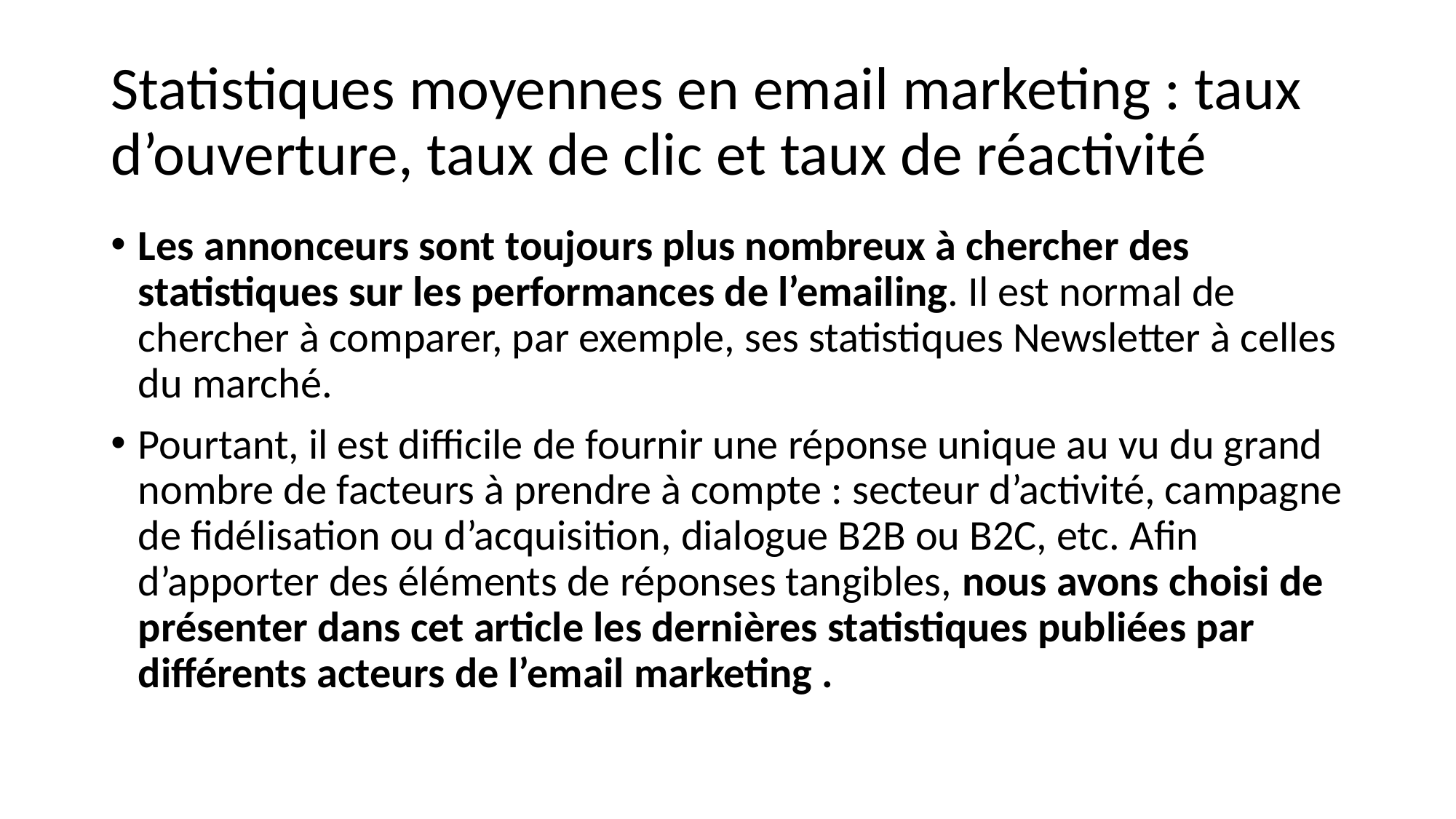

# Statistiques moyennes en email marketing : taux d’ouverture, taux de clic et taux de réactivité
Les annonceurs sont toujours plus nombreux à chercher des statistiques sur les performances de l’emailing. Il est normal de chercher à comparer, par exemple, ses statistiques Newsletter à celles du marché.
Pourtant, il est difficile de fournir une réponse unique au vu du grand nombre de facteurs à prendre à compte : secteur d’activité, campagne de fidélisation ou d’acquisition, dialogue B2B ou B2C, etc. Afin d’apporter des éléments de réponses tangibles, nous avons choisi de présenter dans cet article les dernières statistiques publiées par différents acteurs de l’email marketing .